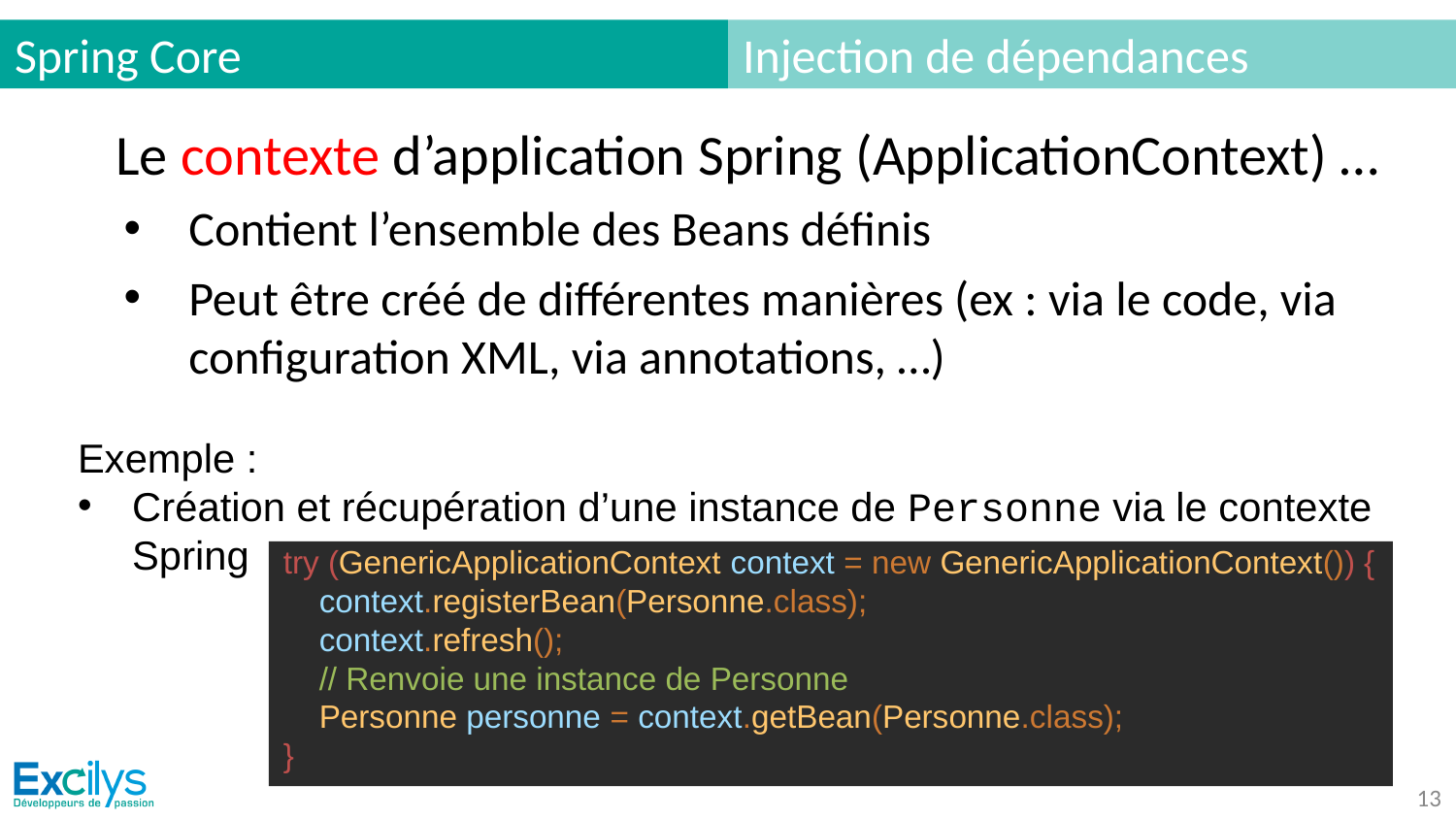

# Spring Core
Injection de dépendances
Le contexte d’application Spring (ApplicationContext) …
Contient l’ensemble des Beans définis
Peut être créé de différentes manières (ex : via le code, via configuration XML, via annotations, …)
Exemple :
Création et récupération d’une instance de Personne via le contexte Spring
try (GenericApplicationContext context = new GenericApplicationContext()) {
    context.registerBean(Personne.class);
    context.refresh();
    // Renvoie une instance de Personne
    Personne personne = context.getBean(Personne.class);
}
13